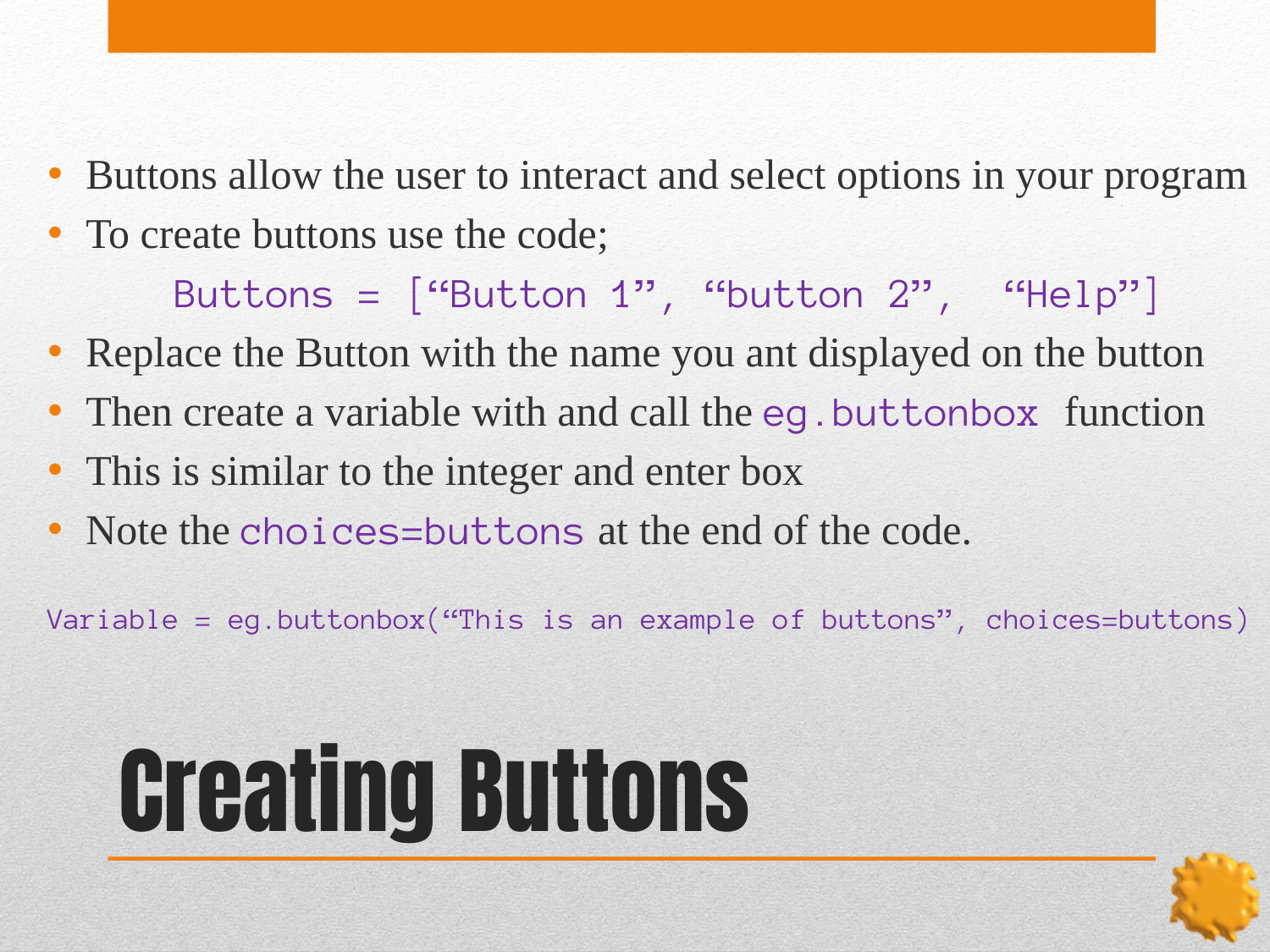

Buttons allow the user to interact and select options in your program
To create buttons use the code;
	Buttons = [“Button 1”, “button 2”,  “Help”]
Replace the Button with the name you ant displayed on the button
Then create a variable with and call the eg.buttonbox function
This is similar to the integer and enter box
Note the choices=buttons at the end of the code.

Variable = eg.buttonbox(“This is an example of buttons”, choices=buttons)
# Creating Buttons